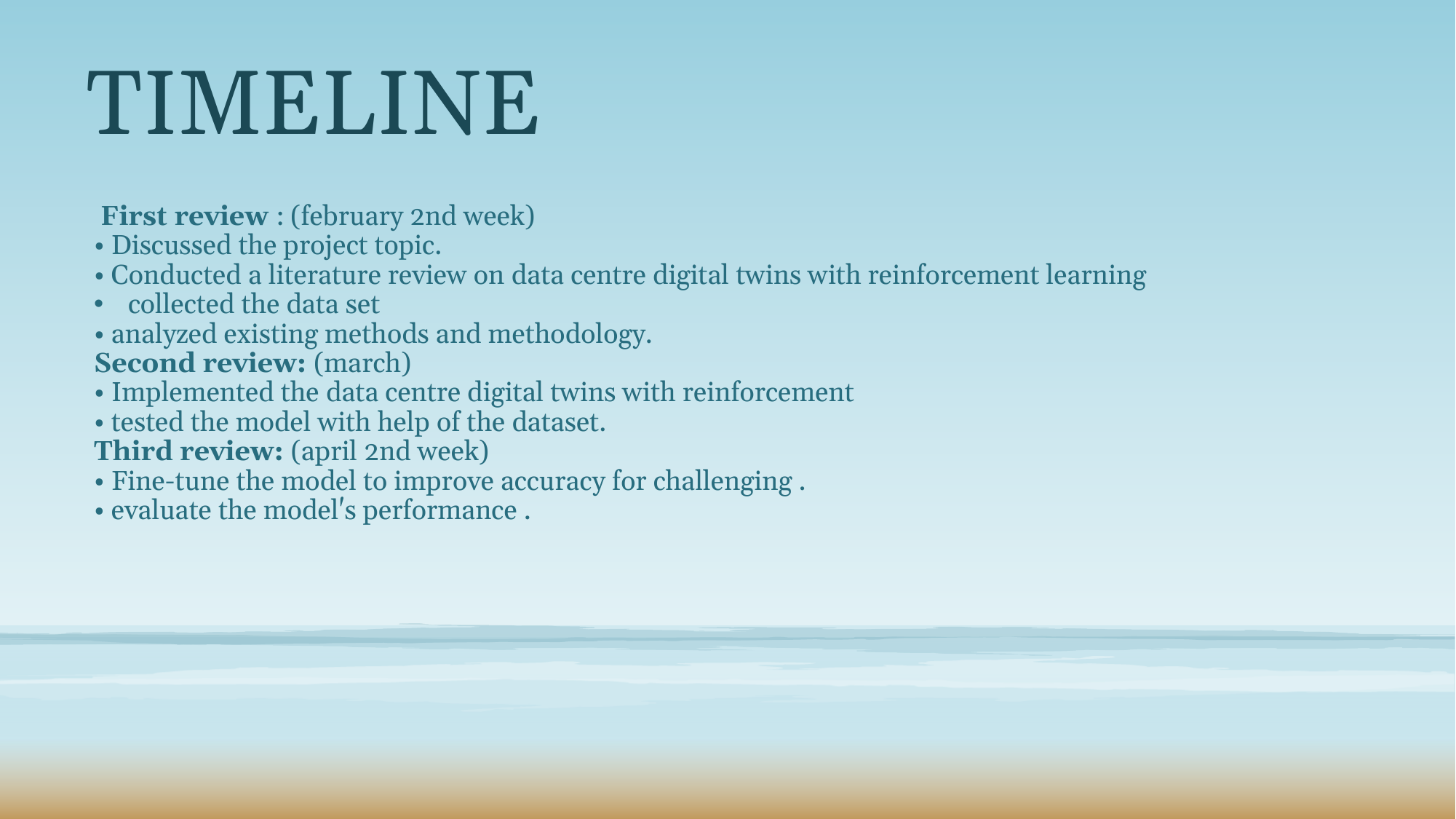

# TIMELINE
 First review : (february 2nd week)
• Discussed the project topic.
• Conducted a literature review on data centre digital twins with reinforcement learning
collected the data set
• analyzed existing methods and methodology.
Second review: (march)
• Implemented the data centre digital twins with reinforcement
• tested the model with help of the dataset.
Third review: (april 2nd week)
• Fine-tune the model to improve accuracy for challenging .
• evaluate the model's performance .